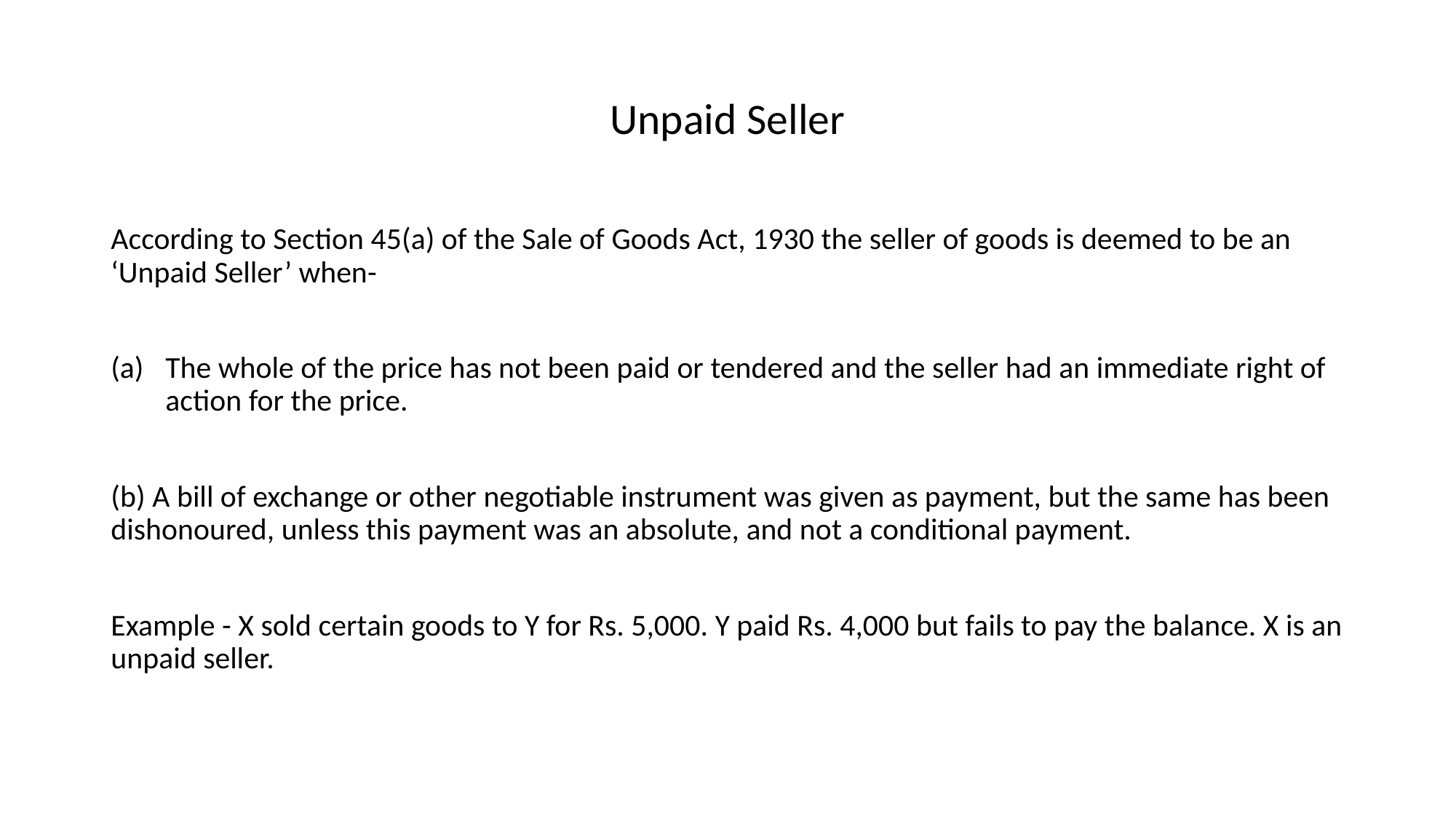

# Unpaid Seller
According to Section 45(a) of the Sale of Goods Act, 1930 the seller of goods is deemed to be an ‘Unpaid Seller’ when-

The whole of the price has not been paid or tendered and the seller had an immediate right of action for the price.

(b) A bill of exchange or other negotiable instrument was given as payment, but the same has been dishonoured, unless this payment was an absolute, and not a conditional payment.

Example - X sold certain goods to Y for Rs. 5,000. Y paid Rs. 4,000 but fails to pay the balance. X is an unpaid seller.